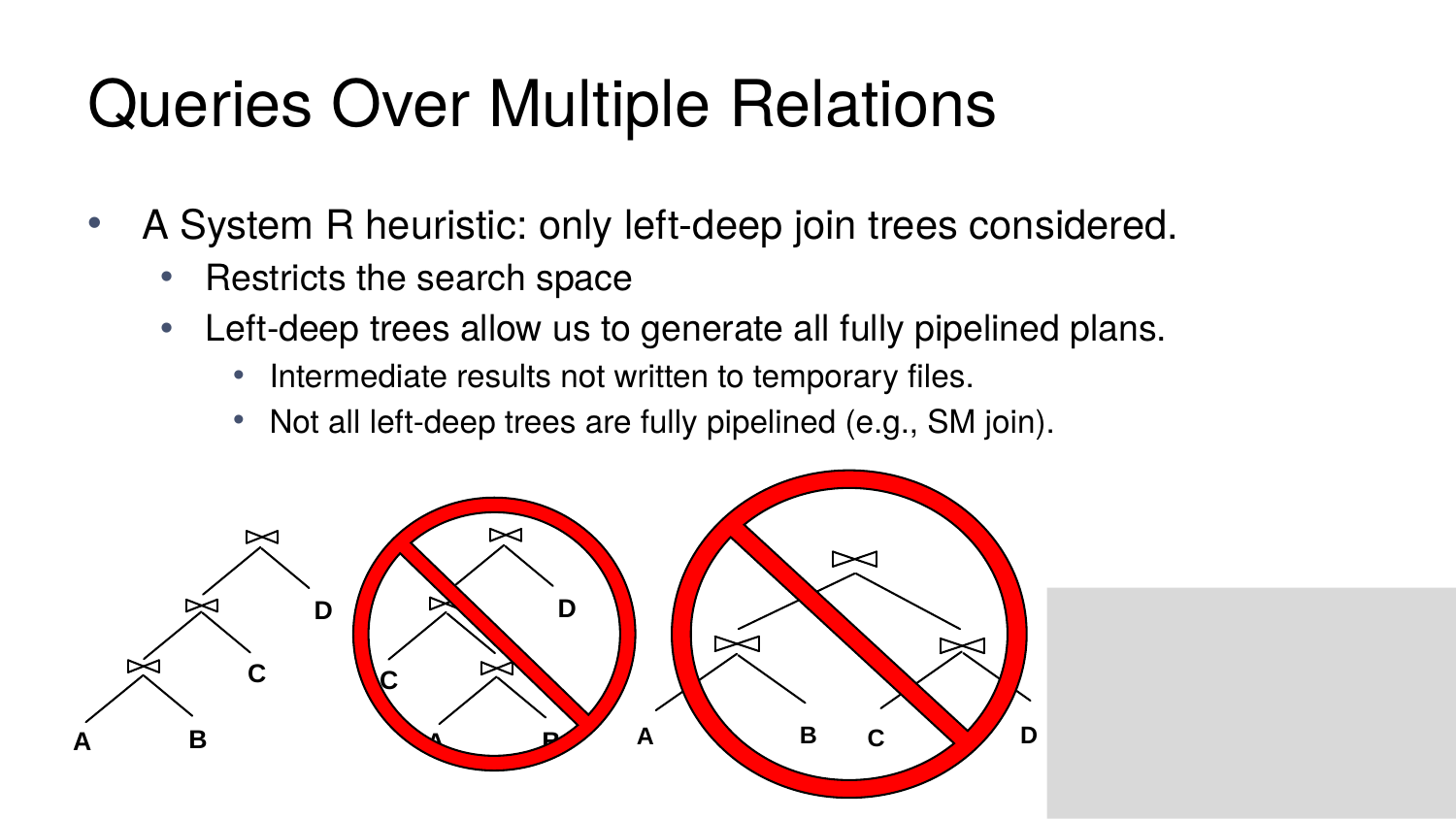

# Queries Over Multiple Relations
A System R heuristic: only left-deep join trees considered.
Restricts the search space
Left-deep trees allow us to generate all fully pipelined plans.
Intermediate results not written to temporary files.
Not all left-deep trees are fully pipelined (e.g., SM join).

D
D

C
C

B
A
B
A

D
B
A
C